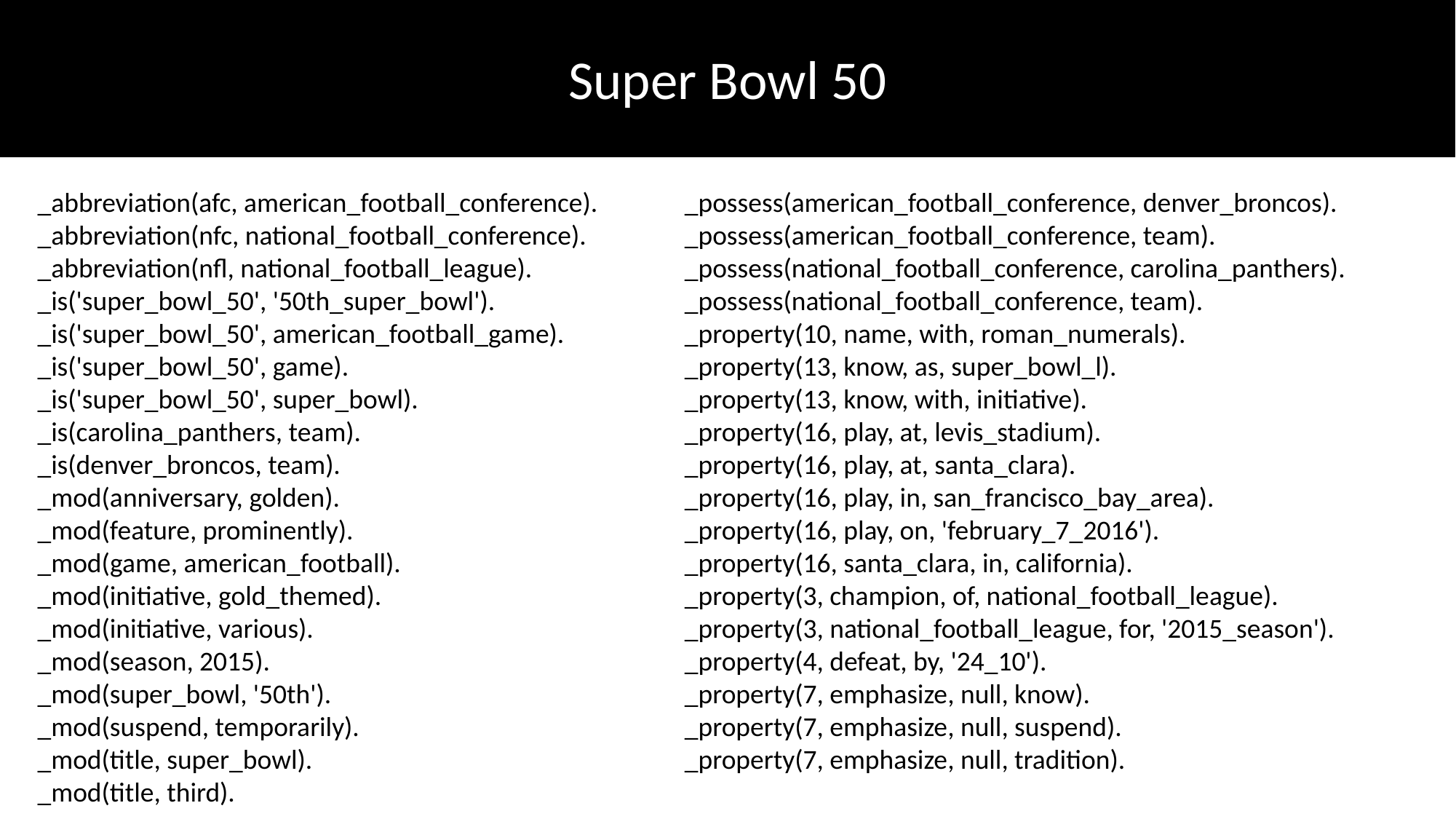

Super Bowl 50
_abbreviation(afc, american_football_conference).
_abbreviation(nfc, national_football_conference).
_abbreviation(nfl, national_football_league).
_is('super_bowl_50', '50th_super_bowl').
_is('super_bowl_50', american_football_game).
_is('super_bowl_50', game).
_is('super_bowl_50', super_bowl).
_is(carolina_panthers, team).
_is(denver_broncos, team).
_mod(anniversary, golden).
_mod(feature, prominently).
_mod(game, american_football).
_mod(initiative, gold_themed).
_mod(initiative, various).
_mod(season, 2015).
_mod(super_bowl, '50th').
_mod(suspend, temporarily).
_mod(title, super_bowl).
_mod(title, third).
_possess(american_football_conference, denver_broncos).
_possess(american_football_conference, team).
_possess(national_football_conference, carolina_panthers).
_possess(national_football_conference, team).
_property(10, name, with, roman_numerals).
_property(13, know, as, super_bowl_l).
_property(13, know, with, initiative).
_property(16, play, at, levis_stadium).
_property(16, play, at, santa_clara).
_property(16, play, in, san_francisco_bay_area).
_property(16, play, on, 'february_7_2016').
_property(16, santa_clara, in, california).
_property(3, champion, of, national_football_league).
_property(3, national_football_league, for, '2015_season').
_property(4, defeat, by, '24_10').
_property(7, emphasize, null, know).
_property(7, emphasize, null, suspend).
_property(7, emphasize, null, tradition).